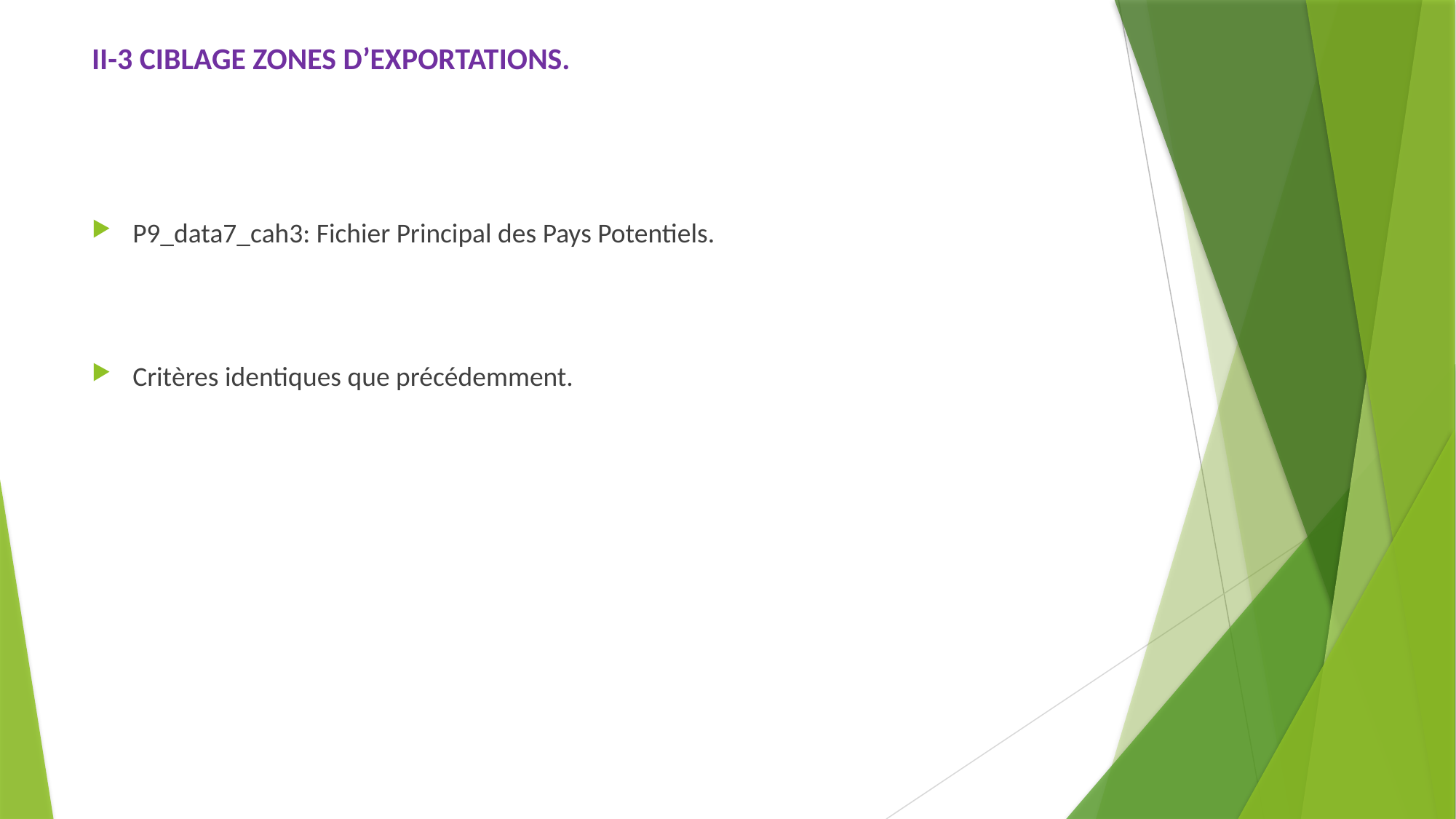

# II-3 CIBLAGE ZONES D’EXPORTATIONS.
P9_data7_cah3: Fichier Principal des Pays Potentiels.

Critères identiques que précédemment.